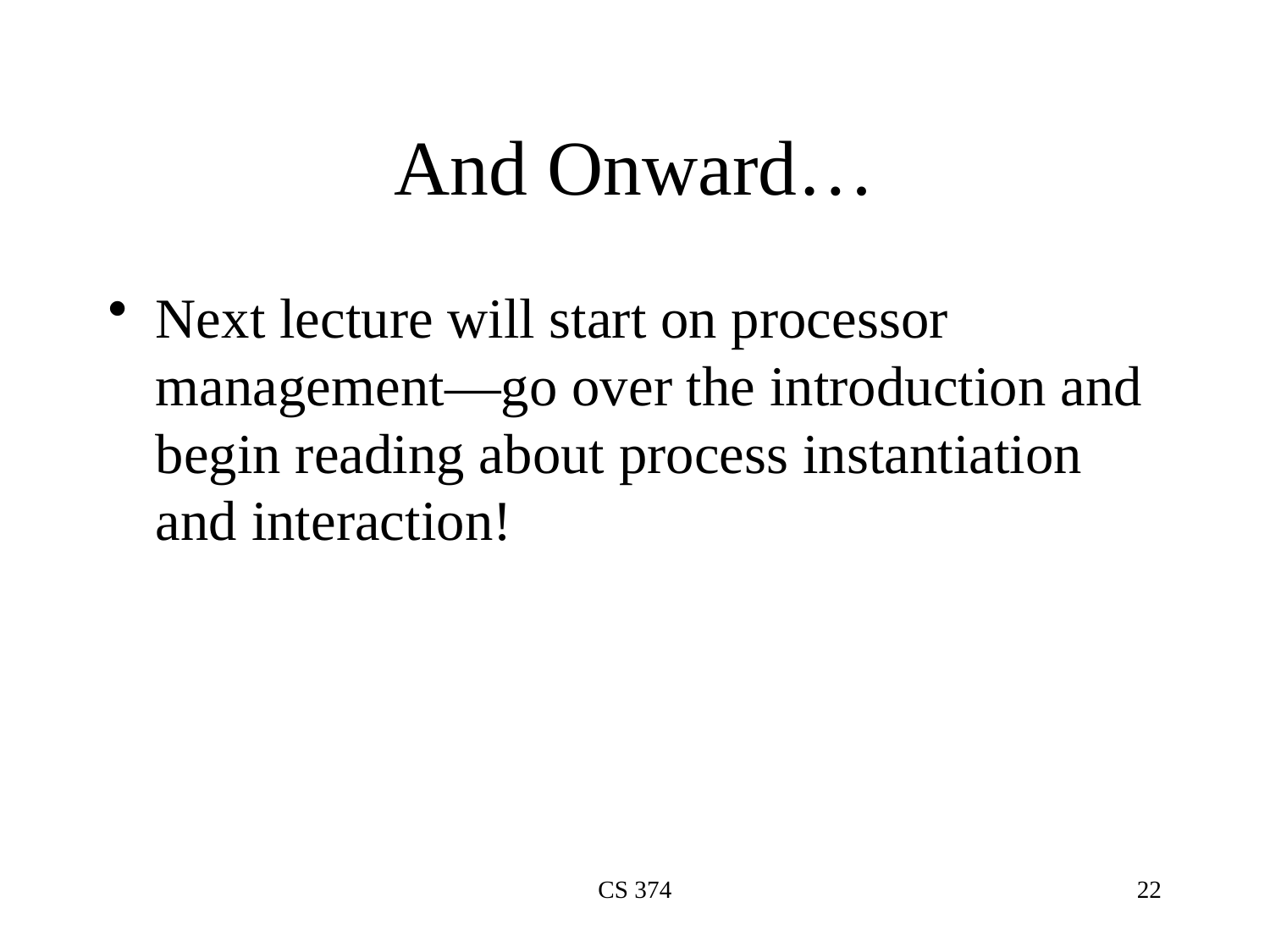

# And Onward…
Next lecture will start on processor management—go over the introduction and begin reading about process instantiation and interaction!
CS 374
22